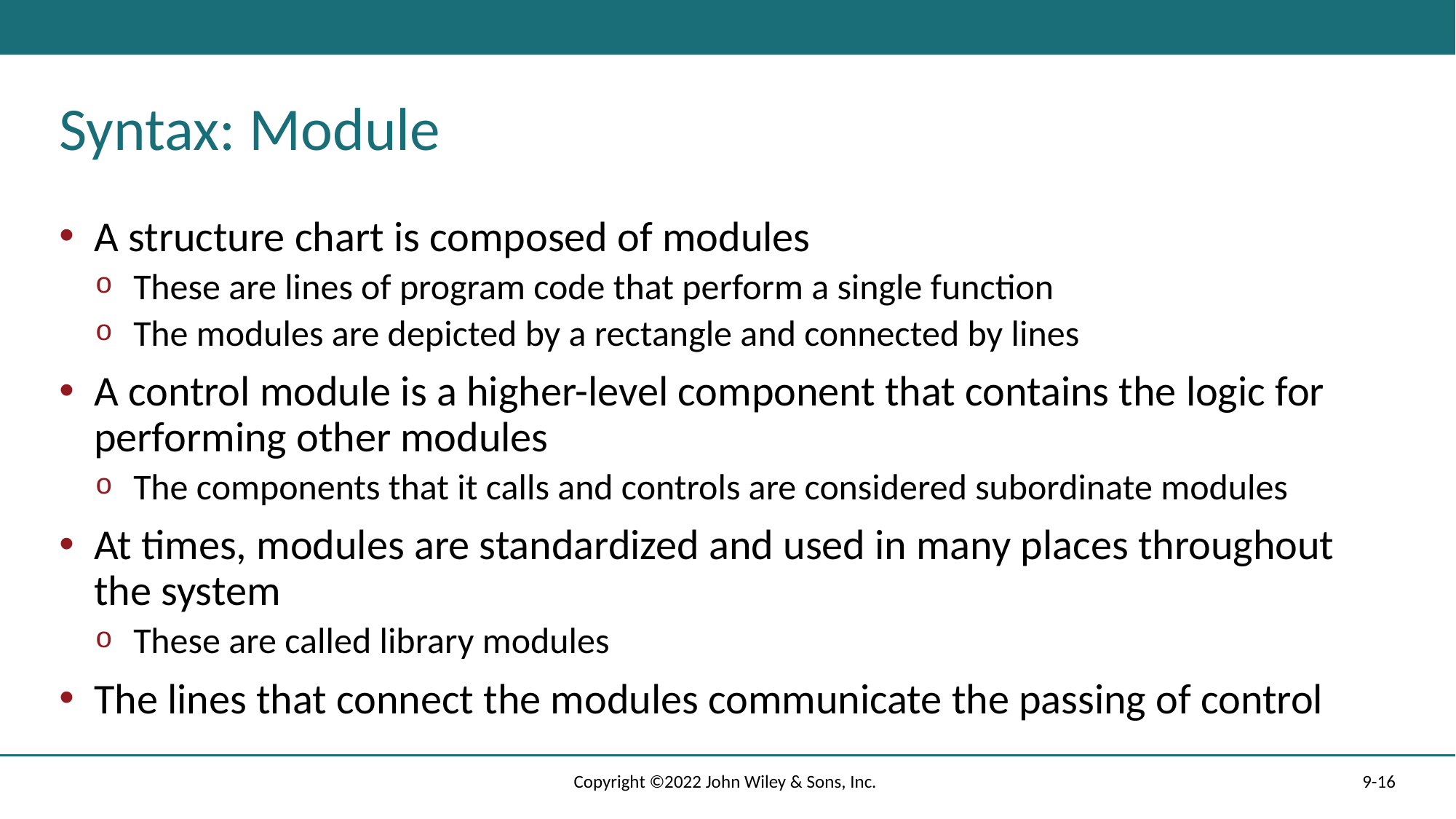

# Syntax: Module
A structure chart is composed of modules
These are lines of program code that perform a single function
The modules are depicted by a rectangle and connected by lines
A control module is a higher-level component that contains the logic for performing other modules
The components that it calls and controls are considered subordinate modules
At times, modules are standardized and used in many places throughout the system
These are called library modules
The lines that connect the modules communicate the passing of control
Copyright ©2022 John Wiley & Sons, Inc.
9-16